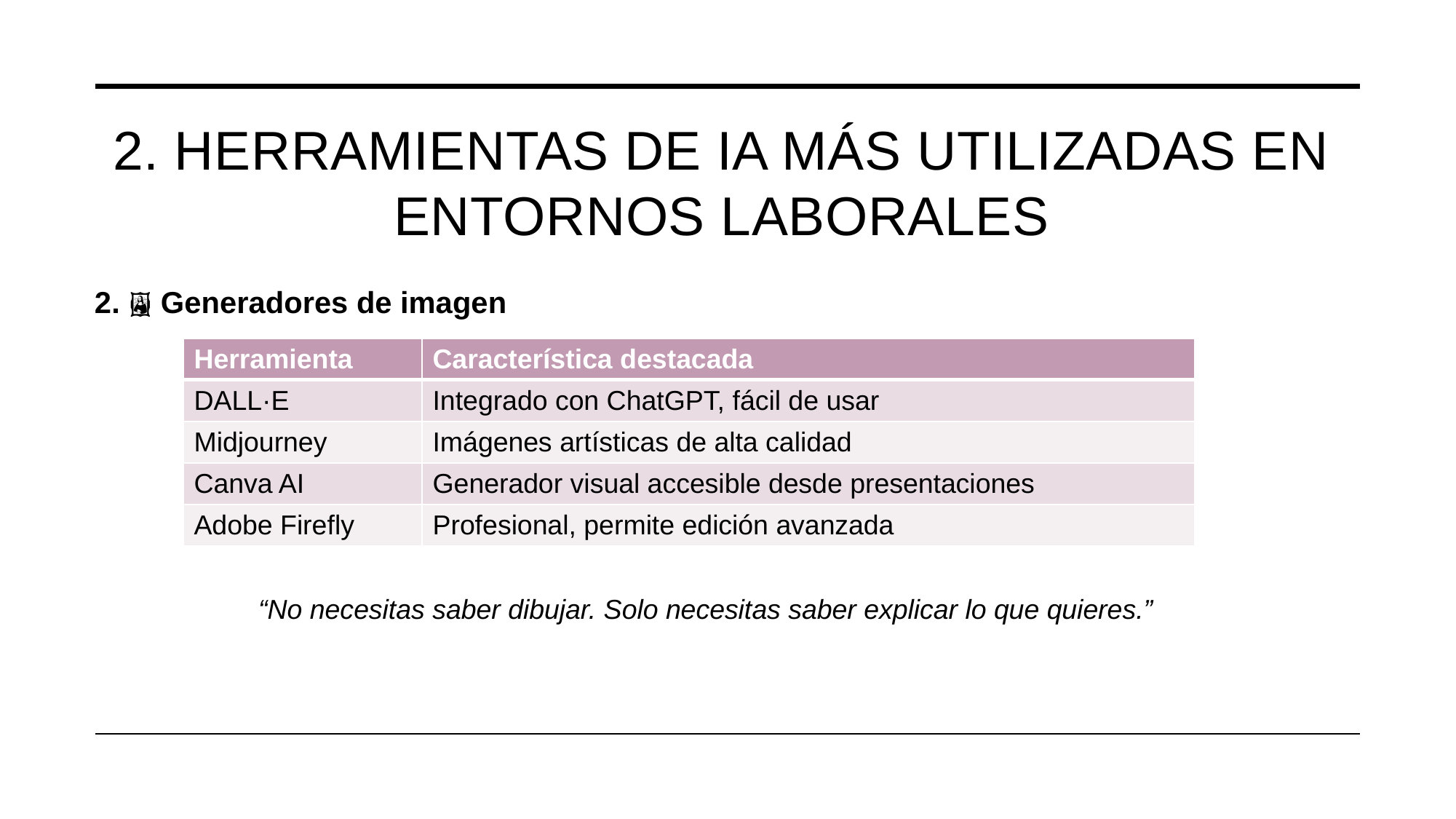

# 2. Herramientas de IA más utilizadas en entornos laborales
2. 🖼️ Generadores de imagen
| Herramienta | Característica destacada |
| --- | --- |
| DALL·E | Integrado con ChatGPT, fácil de usar |
| Midjourney | Imágenes artísticas de alta calidad |
| Canva AI | Generador visual accesible desde presentaciones |
| Adobe Firefly | Profesional, permite edición avanzada |
“No necesitas saber dibujar. Solo necesitas saber explicar lo que quieres.”